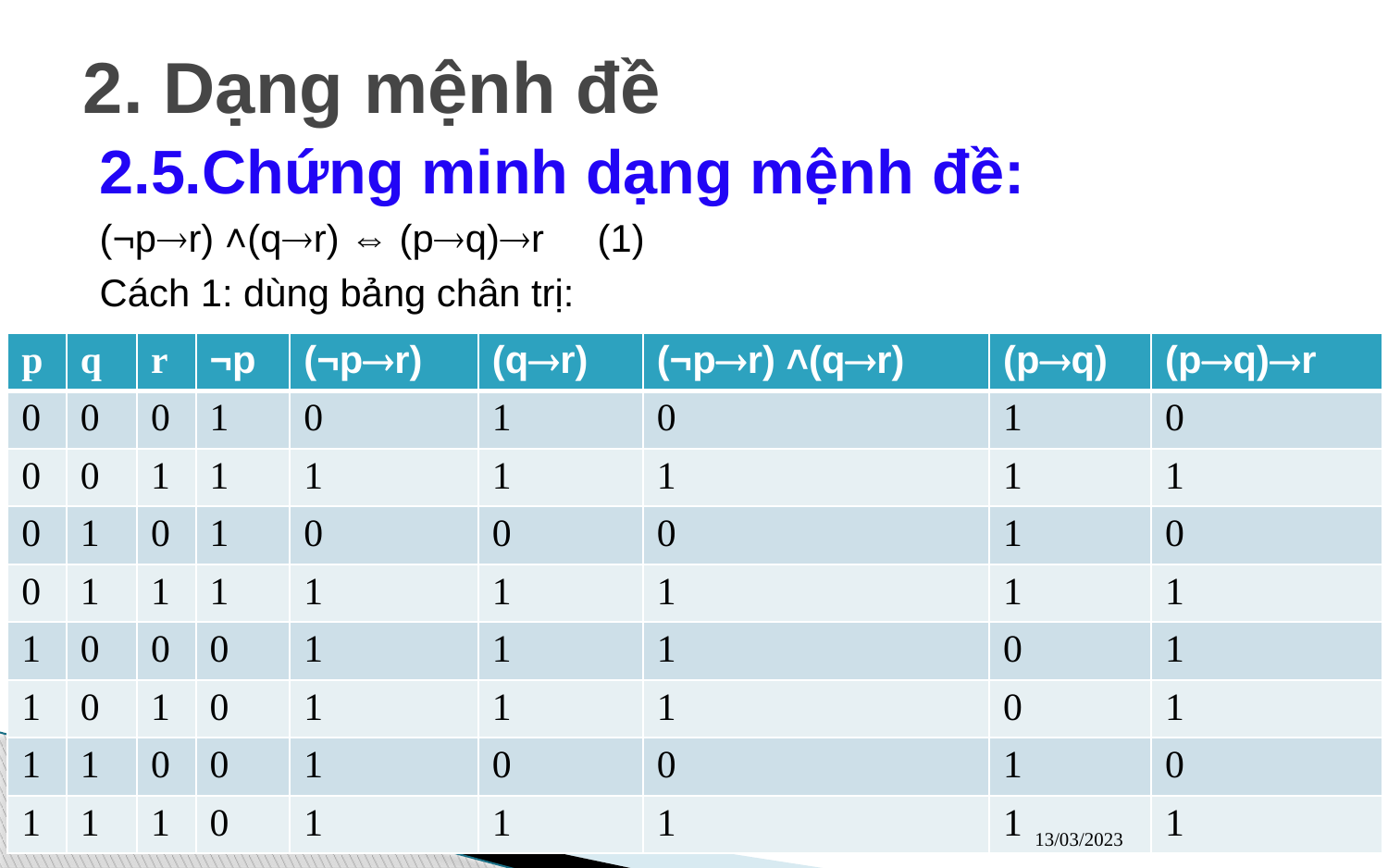

# 2. Dạng mệnh đề
2.5.Chứng minh dạng mệnh đề:
(¬p→r) ˄(q→r) ⇔ (p→q)→r     (1)
Cách 1: dùng bảng chân trị:

| p | q | r | ¬p | (¬p→r) | (q→r) | (¬p→r) ˄(q→r) | (p→q) | (p→q)→r |
| --- | --- | --- | --- | --- | --- | --- | --- | --- |
| 0 | 0 | 0 | 1 | 0 | 1 | 0 | 1 | 0 |
| 0 | 0 | 1 | 1 | 1 | 1 | 1 | 1 | 1 |
| 0 | 1 | 0 | 1 | 0 | 0 | 0 | 1 | 0 |
| 0 | 1 | 1 | 1 | 1 | 1 | 1 | 1 | 1 |
| 1 | 0 | 0 | 0 | 1 | 1 | 1 | 0 | 1 |
| 1 | 0 | 1 | 0 | 1 | 1 | 1 | 0 | 1 |
| 1 | 1 | 0 | 0 | 1 | 0 | 0 | 1 | 0 |
| 1 | 1 | 1 | 0 | 1 | 1 | 1 | 1 | 1 |
13/03/2023
52